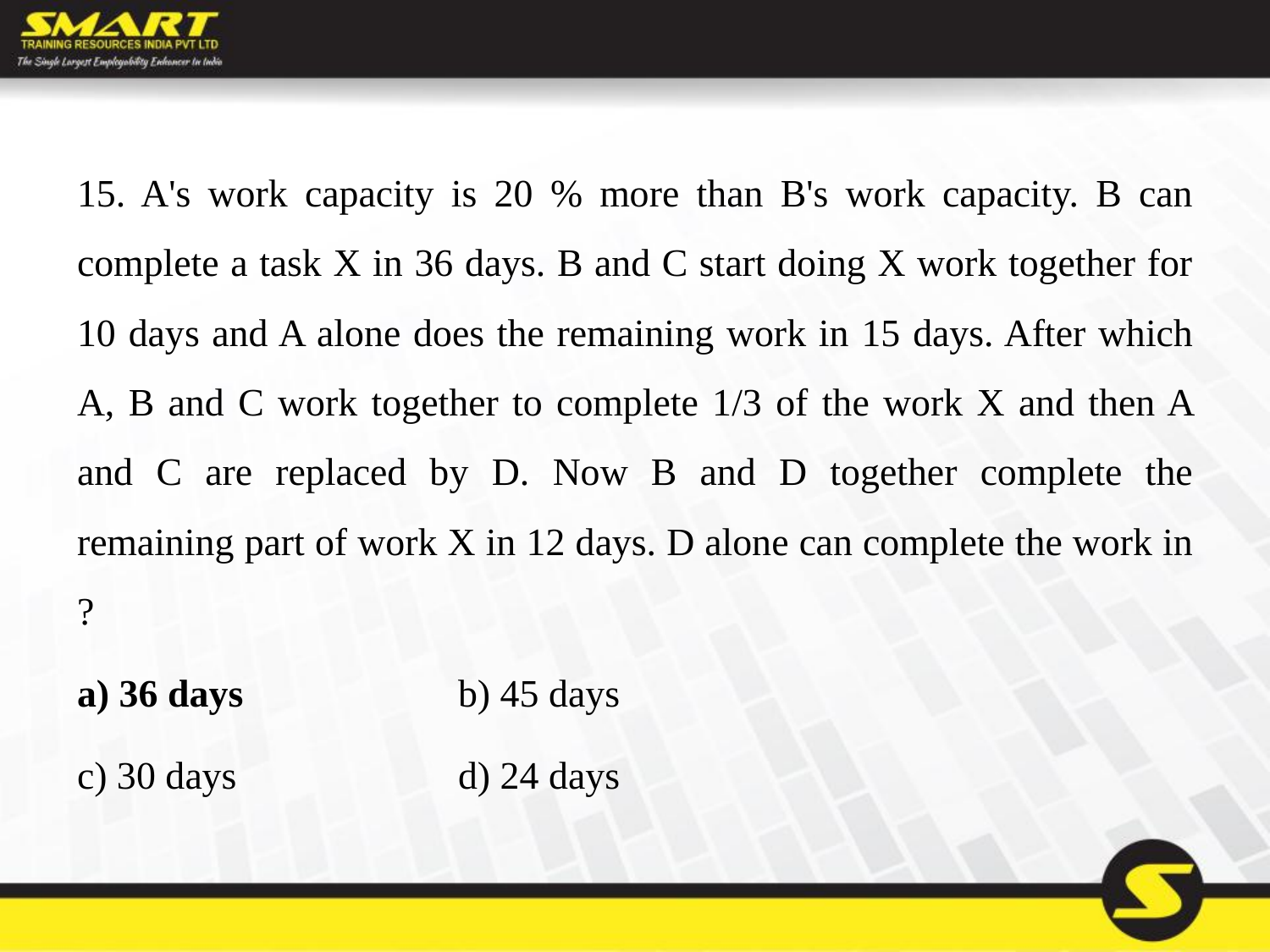

15. A's work capacity is 20 % more than B's work capacity. B can complete a task X in 36 days. B and C start doing X work together for 10 days and A alone does the remaining work in 15 days. After which A, B and C work together to complete 1/3 of the work X and then A and C are replaced by D. Now B and D together complete the remaining part of work X in 12 days. D alone can complete the work in ?
a) 36 days		b) 45 days
c) 30 days		d) 24 days